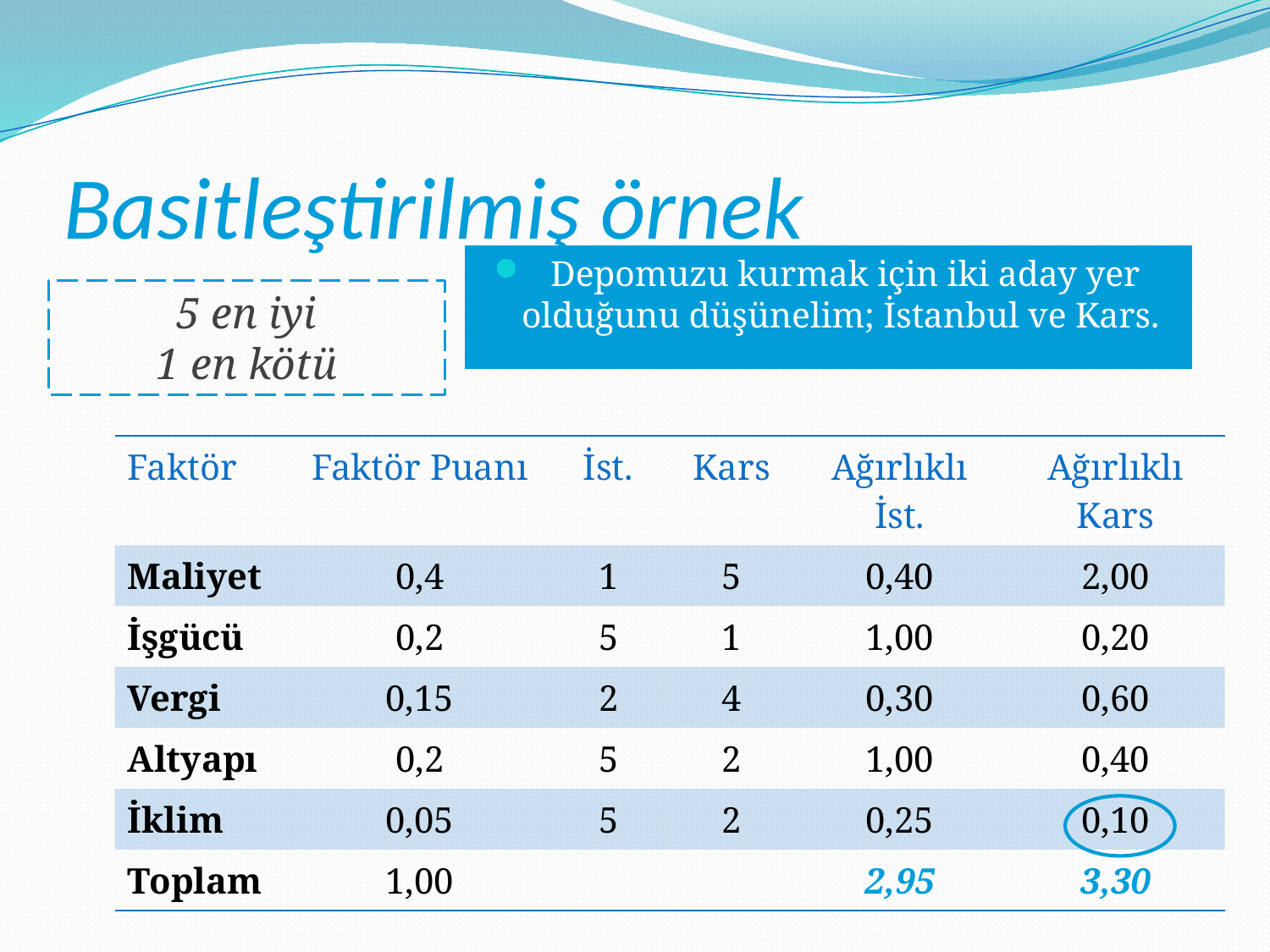

# Basitleştirilmiş örnek
Depomuzu kurmak için iki aday yer olduğunu düşünelim; İstanbul ve Kars.
5 en iyi
1 en kötü
| Faktör | Faktör Puanı | İst. | Kars | Ağırlıklı İst. | Ağırlıklı Kars |
| --- | --- | --- | --- | --- | --- |
| Maliyet | 0,4 | 1 | 5 | 0,40 | 2,00 |
| İşgücü | 0,2 | 5 | 1 | 1,00 | 0,20 |
| Vergi | 0,15 | 2 | 4 | 0,30 | 0,60 |
| Altyapı | 0,2 | 5 | 2 | 1,00 | 0,40 |
| İklim | 0,05 | 5 | 2 | 0,25 | 0,10 |
| Toplam | 1,00 |  |  | 2,95 | 3,30 |